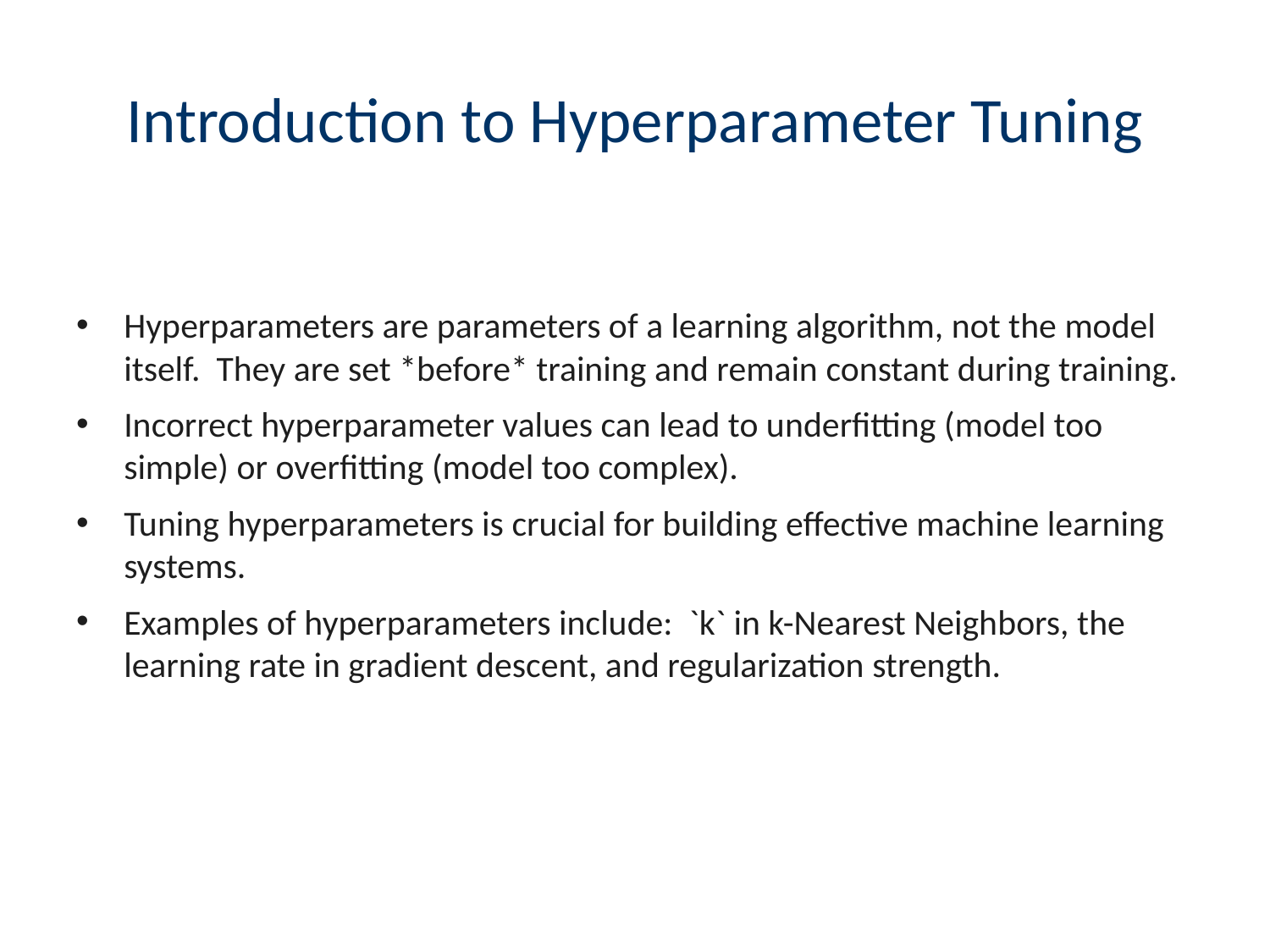

# Introduction to Hyperparameter Tuning

Hyperparameters are parameters of a learning algorithm, not the model itself.  They are set *before* training and remain constant during training.
Incorrect hyperparameter values can lead to underfitting (model too simple) or overfitting (model too complex).
Tuning hyperparameters is crucial for building effective machine learning systems.
Examples of hyperparameters include:  `k` in k-Nearest Neighbors, the learning rate in gradient descent, and regularization strength.